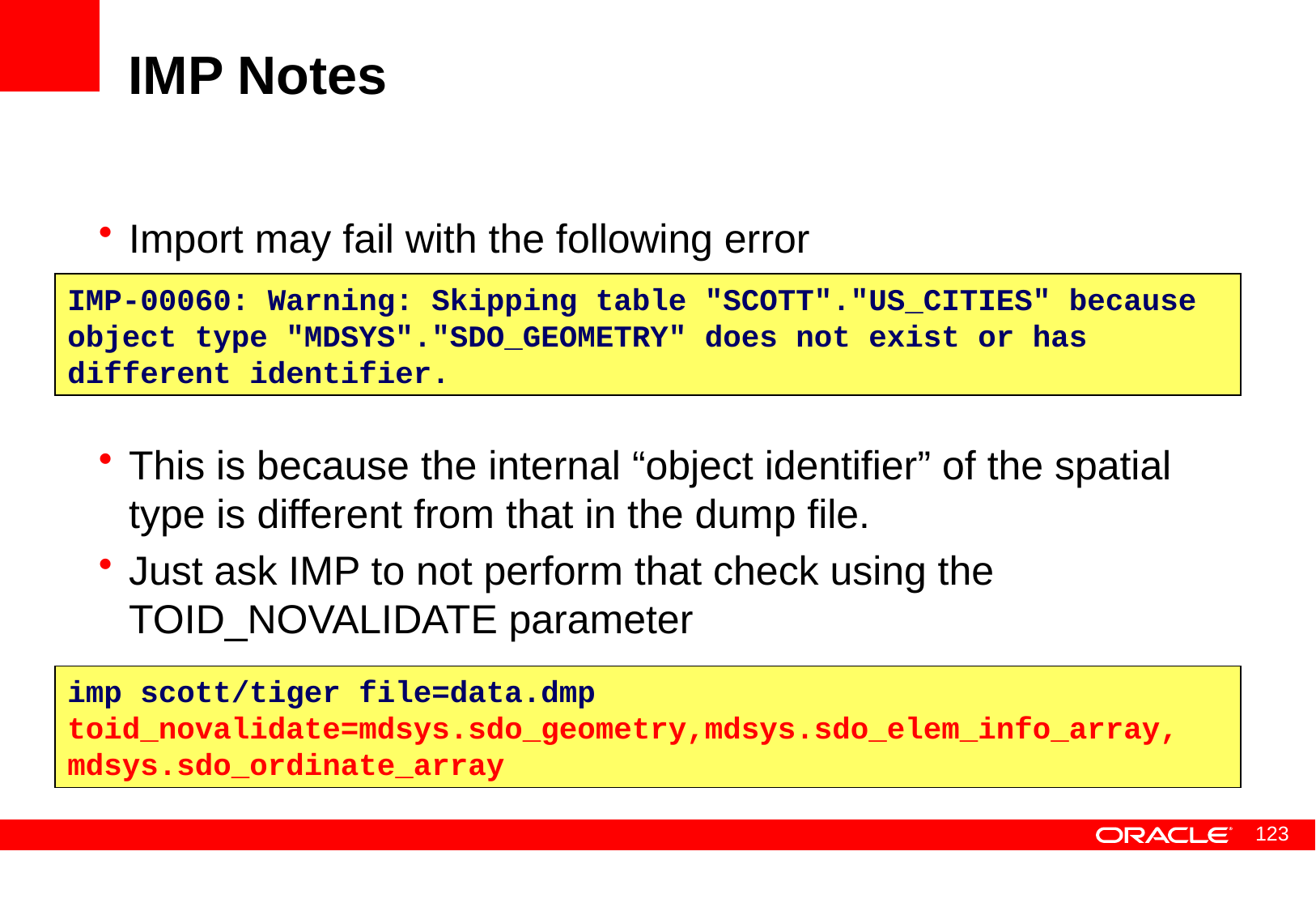

# IMP Notes
Import may fail with the following error

This is because the internal “object identifier” of the spatial type is different from that in the dump file.
Just ask IMP to not perform that check using the TOID_NOVALIDATE parameter

IMP-00060: Warning: Skipping table "SCOTT"."US_CITIES" because object type "MDSYS"."SDO_GEOMETRY" does not exist or has different identifier.
imp scott/tiger file=data.dmp toid_novalidate=mdsys.sdo_geometry,mdsys.sdo_elem_info_array, mdsys.sdo_ordinate_array